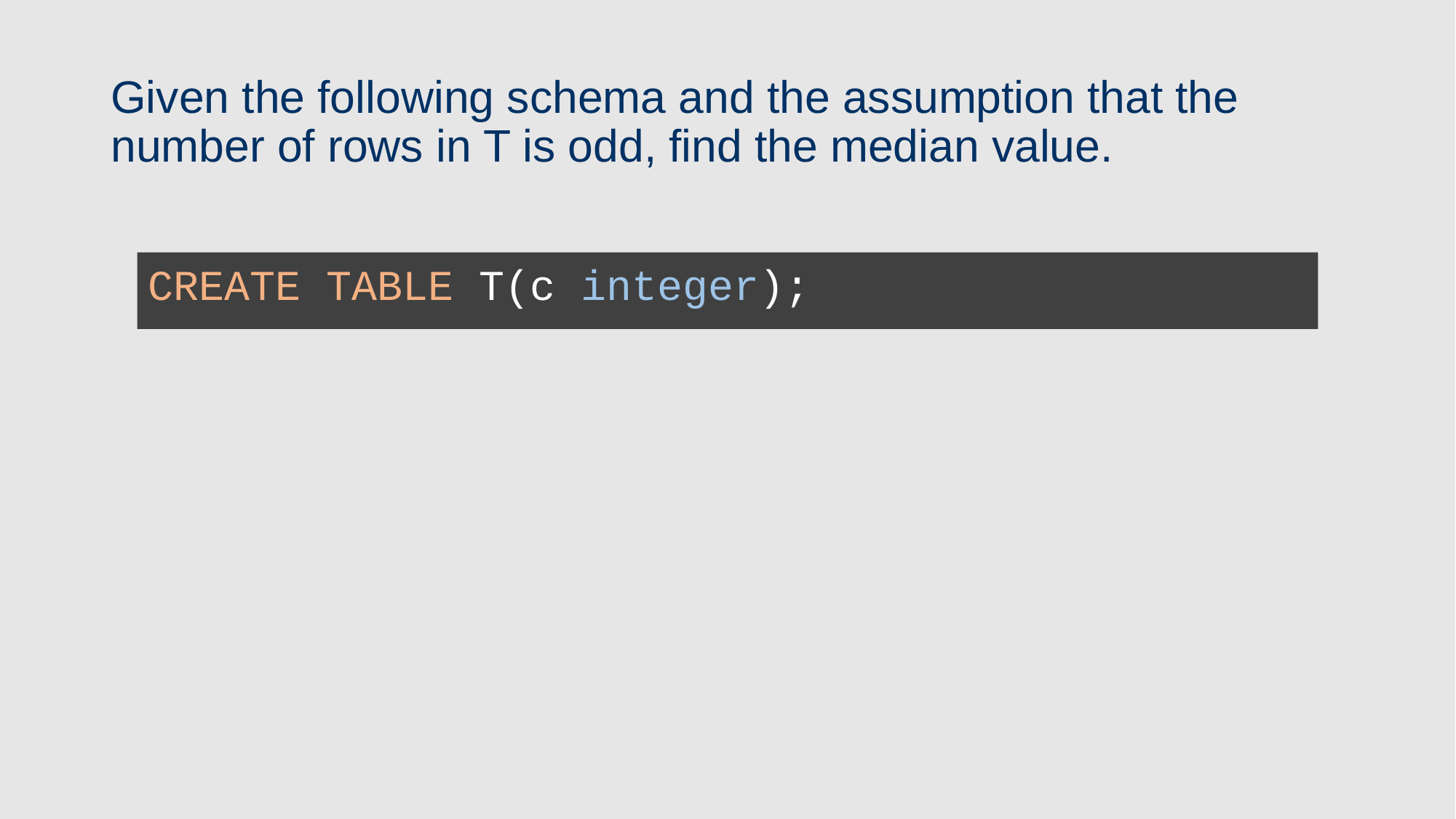

# Given the following schema and the assumption that the number of rows in T is odd, find the median value.
CREATE TABLE T(c integer);